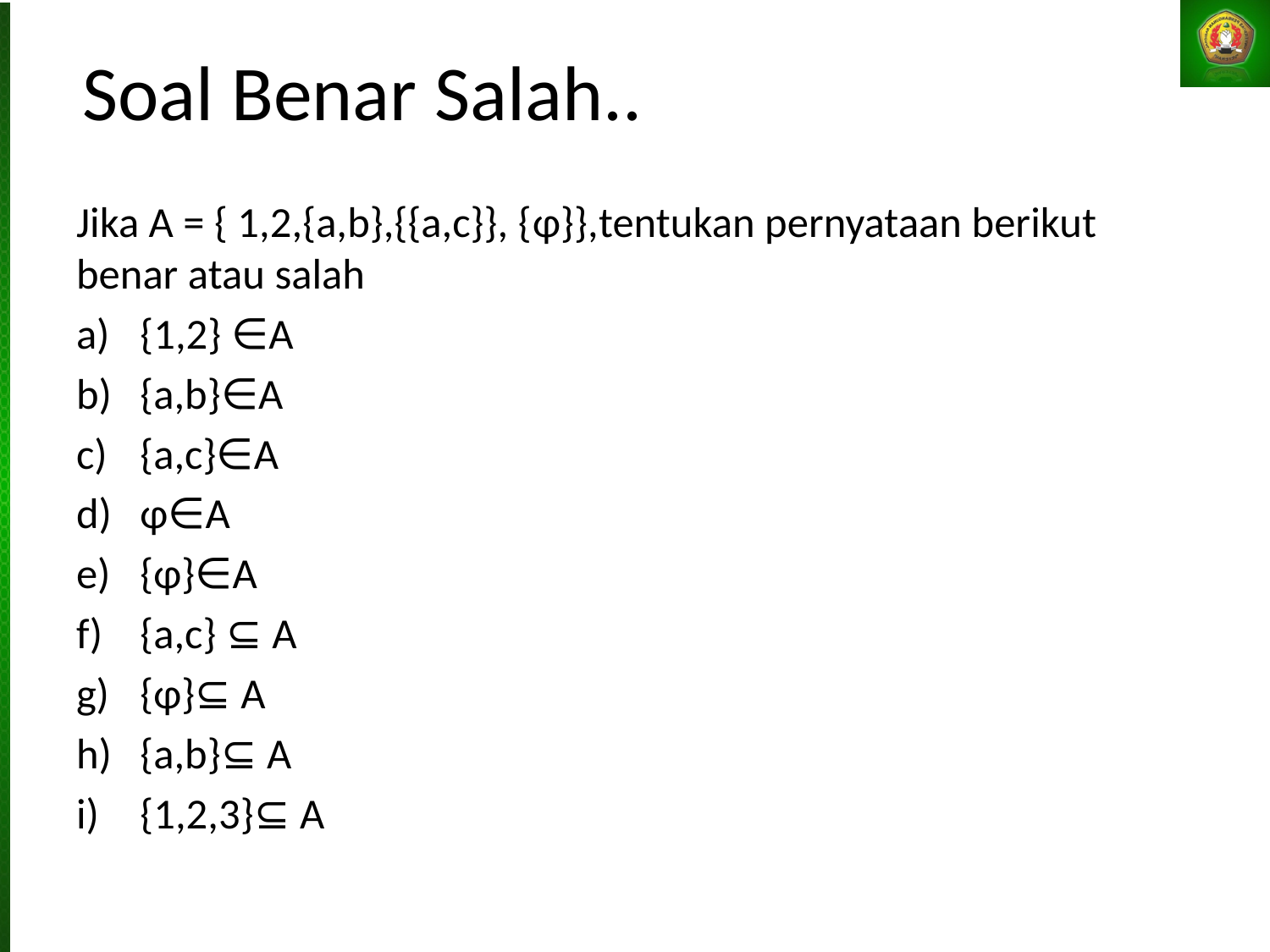

# Soal Benar Salah..
Jika A = { 1,2,{a,b},{{a,c}}, {φ}},tentukan pernyataan berikut benar atau salah
{1,2} ∈A
{a,b}∈A
{a,c}∈A
φ∈A
{φ}∈A
{a,c} ⊆ A
{φ}⊆ A
{a,b}⊆ A
{1,2,3}⊆ A